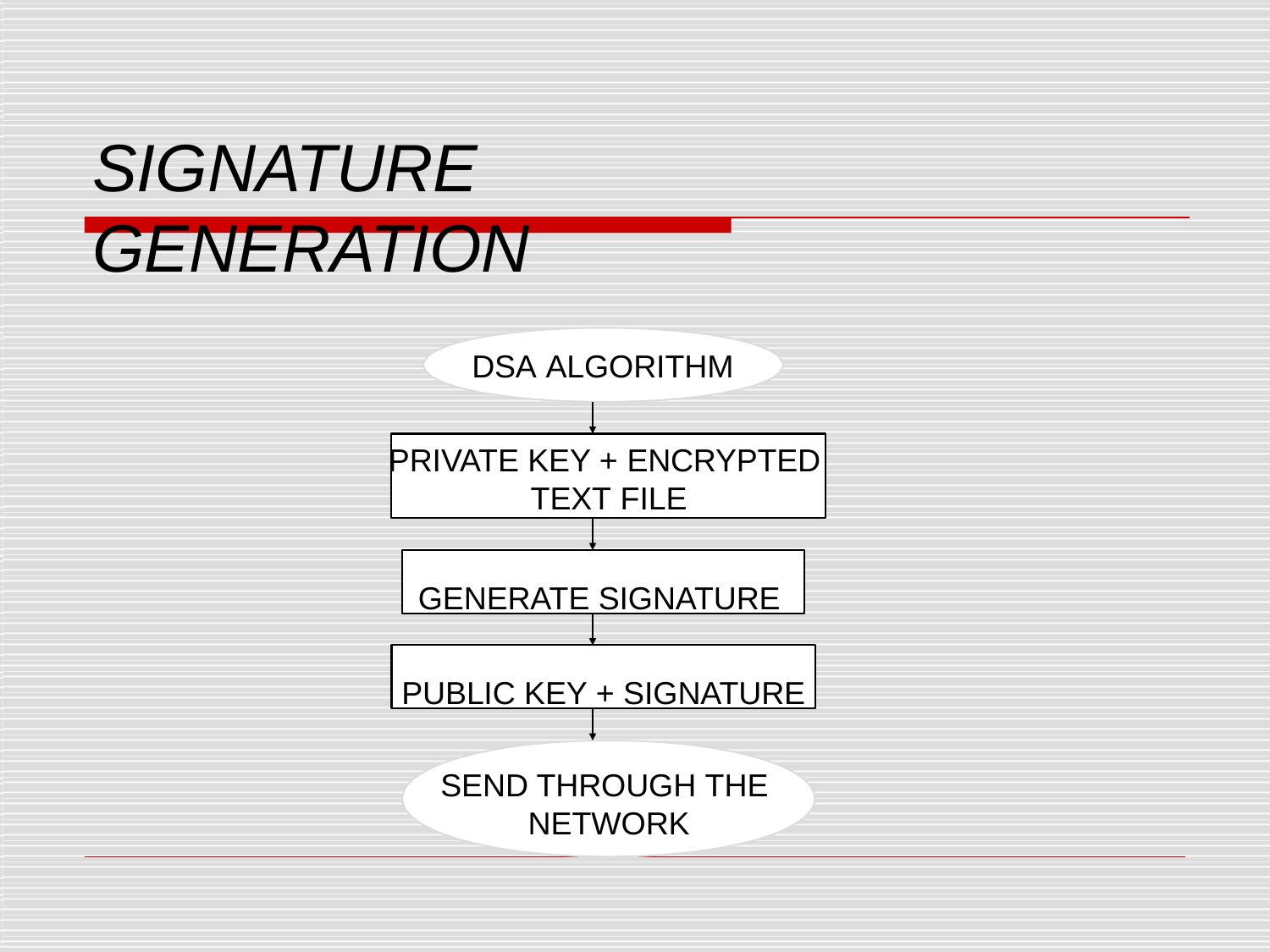

# SIGNATURE GENERATION

DSA ALGORITHM

PRIVATE KEY + ENCRYPTED  TEXT FILE
GENERATE SIGNATURE  PUBLIC KEY + SIGNATURE

SEND THROUGH THE  NETWORK